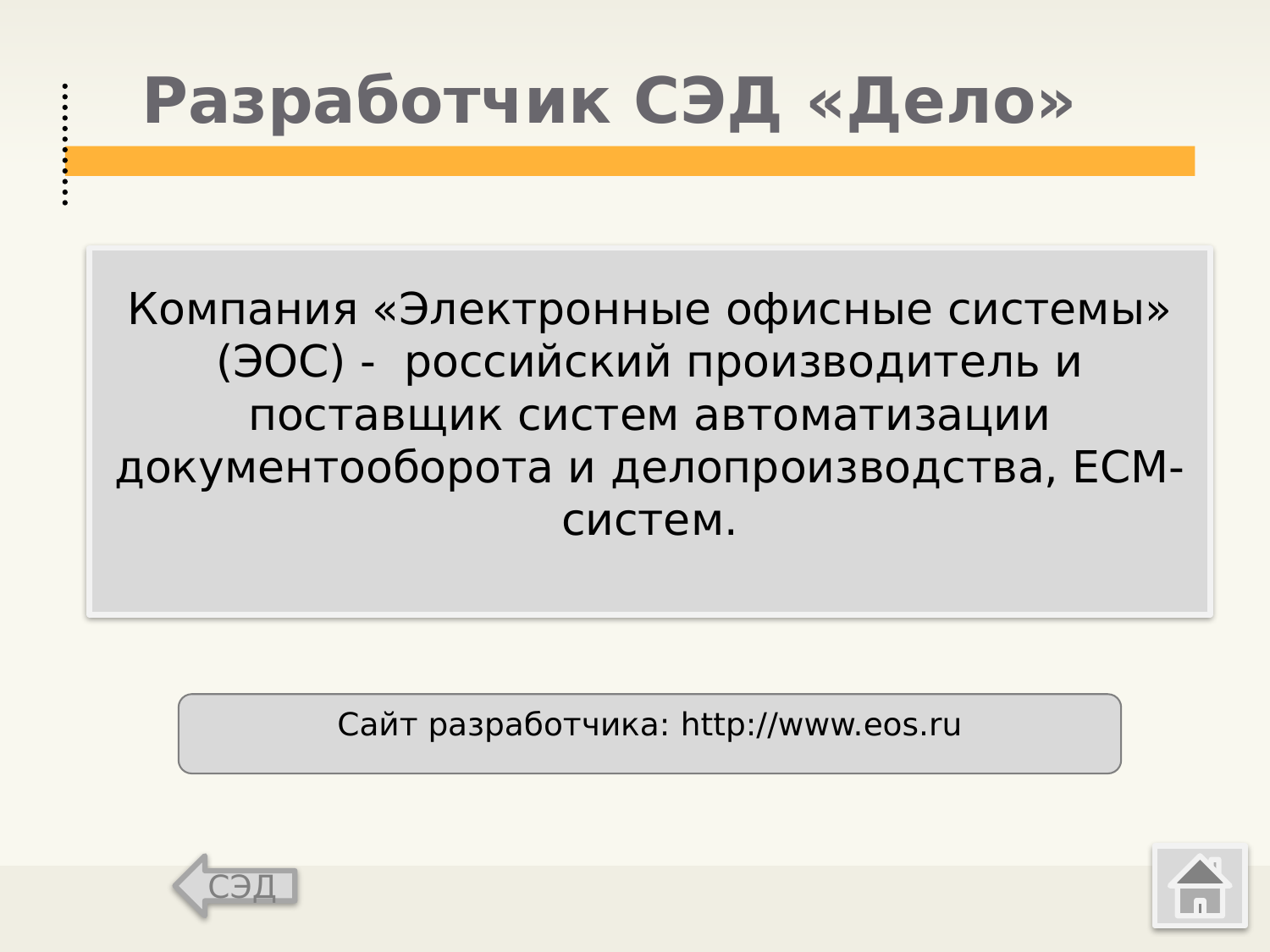

# Разработчик СЭД «Дело»
Компания «Электронные офисные системы» (ЭОС) -  российский производитель и поставщик систем автоматизации документооборота и делопроизводства, ECM-систем.

Сайт разработчика: http://www.eos.ru

СЭД